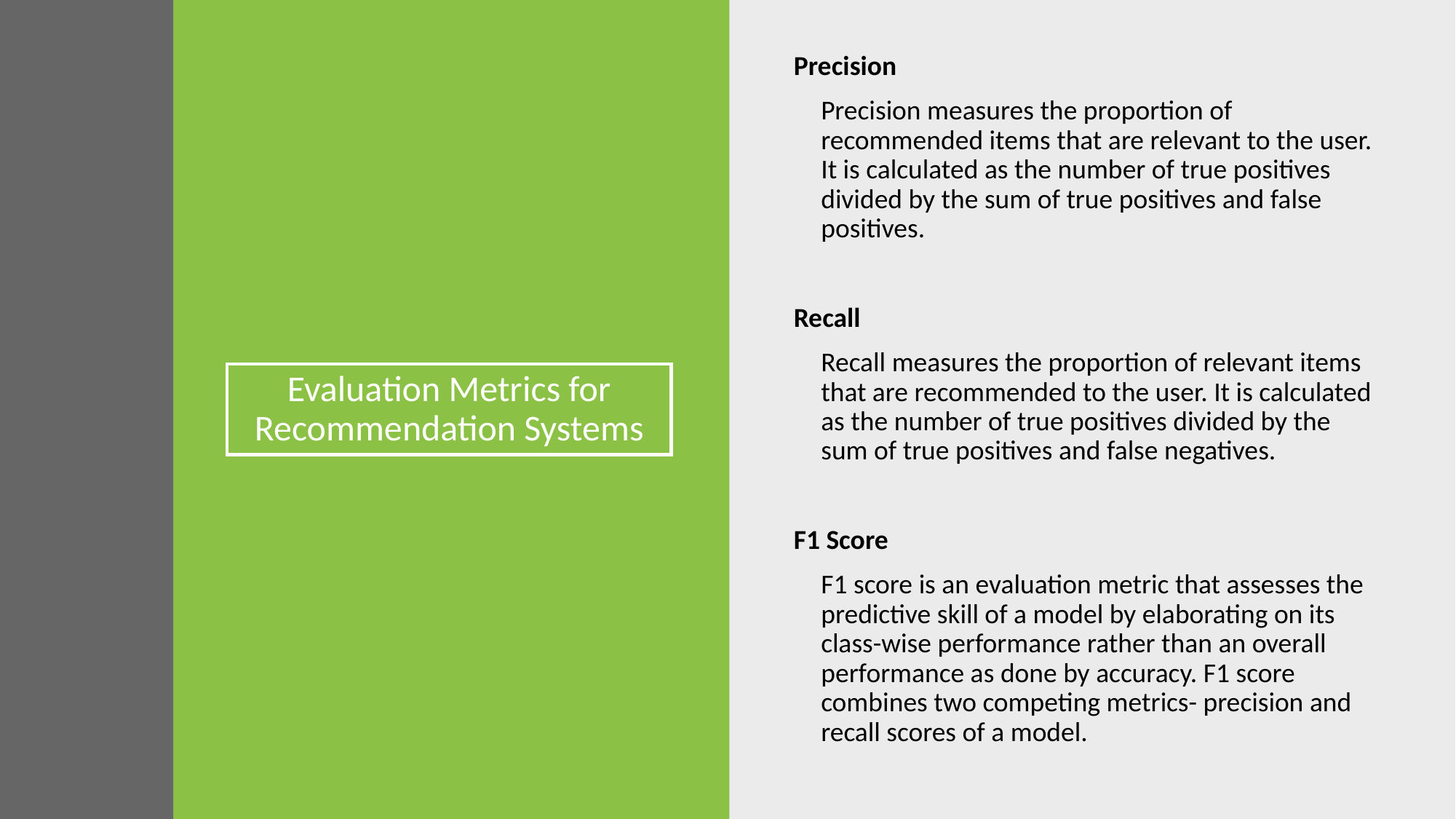

Precision
	Precision measures the proportion of recommended items that are relevant to the user. It is calculated as the number of true positives divided by the sum of true positives and false positives.

Recall
	Recall measures the proportion of relevant items that are recommended to the user. It is calculated as the number of true positives divided by the sum of true positives and false negatives.

F1 Score
	F1 score is an evaluation metric that assesses the predictive skill of a model by elaborating on its class-wise performance rather than an overall performance as done by accuracy. F1 score combines two competing metrics- precision and recall scores of a model.

# Evaluation Metrics for Recommendation Systems